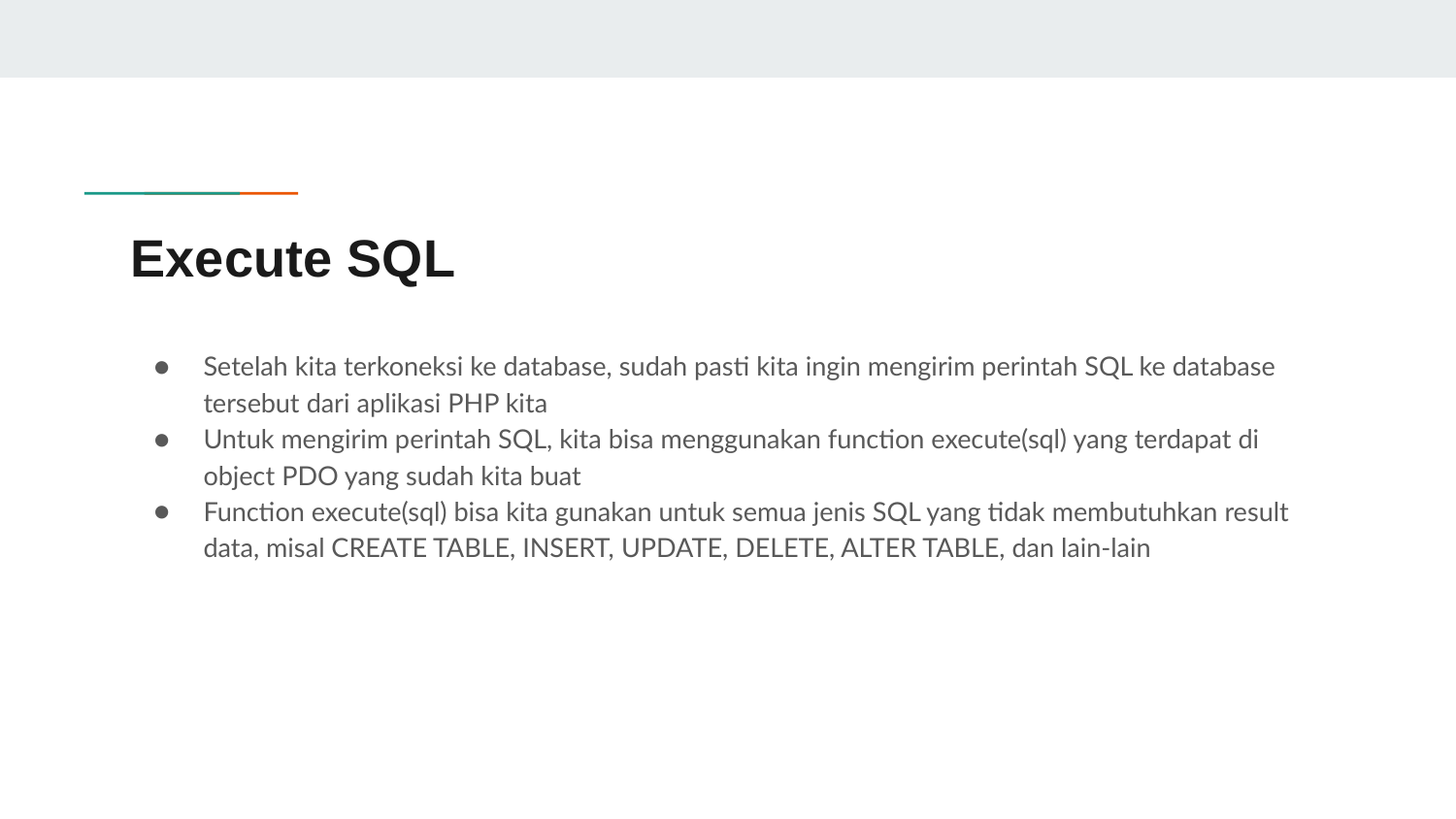

# Execute SQL
Setelah kita terkoneksi ke database, sudah pasti kita ingin mengirim perintah SQL ke database tersebut dari aplikasi PHP kita
Untuk mengirim perintah SQL, kita bisa menggunakan function execute(sql) yang terdapat di object PDO yang sudah kita buat
Function execute(sql) bisa kita gunakan untuk semua jenis SQL yang tidak membutuhkan result data, misal CREATE TABLE, INSERT, UPDATE, DELETE, ALTER TABLE, dan lain-lain